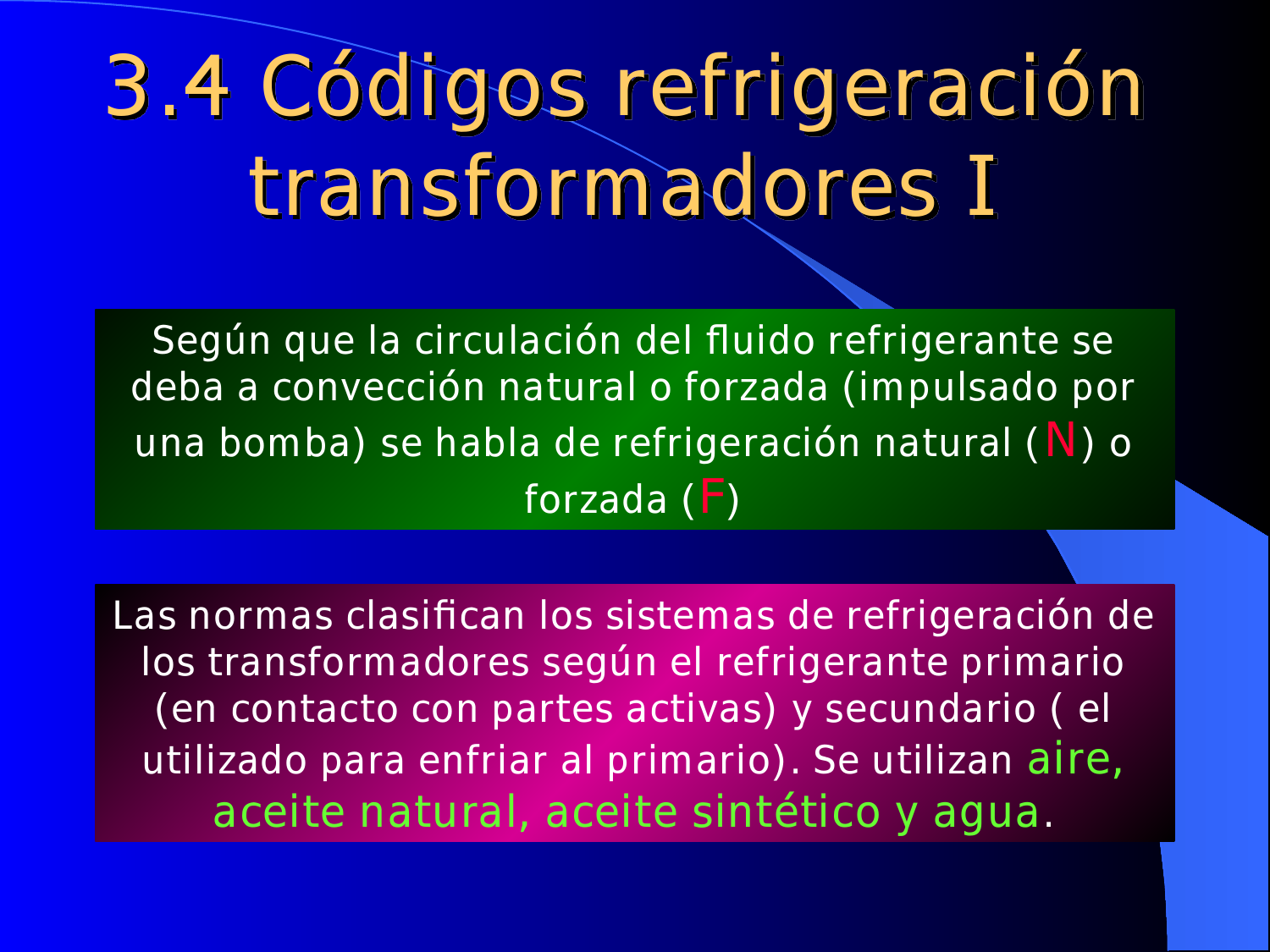

# 3.4 Códigos refrigeración transformadores I
Según que la circulación del fluido refrigerante se deba a convección natural o forzada (impulsado por una bomba) se habla de refrigeración natural (N) o forzada (F)
Las normas clasifican los sistemas de refrigeración de los transformadores según el refrigerante primario (en contacto con partes activas) y secundario ( el utilizado para enfriar al primario). Se utilizan aire, aceite natural, aceite sintético y agua.